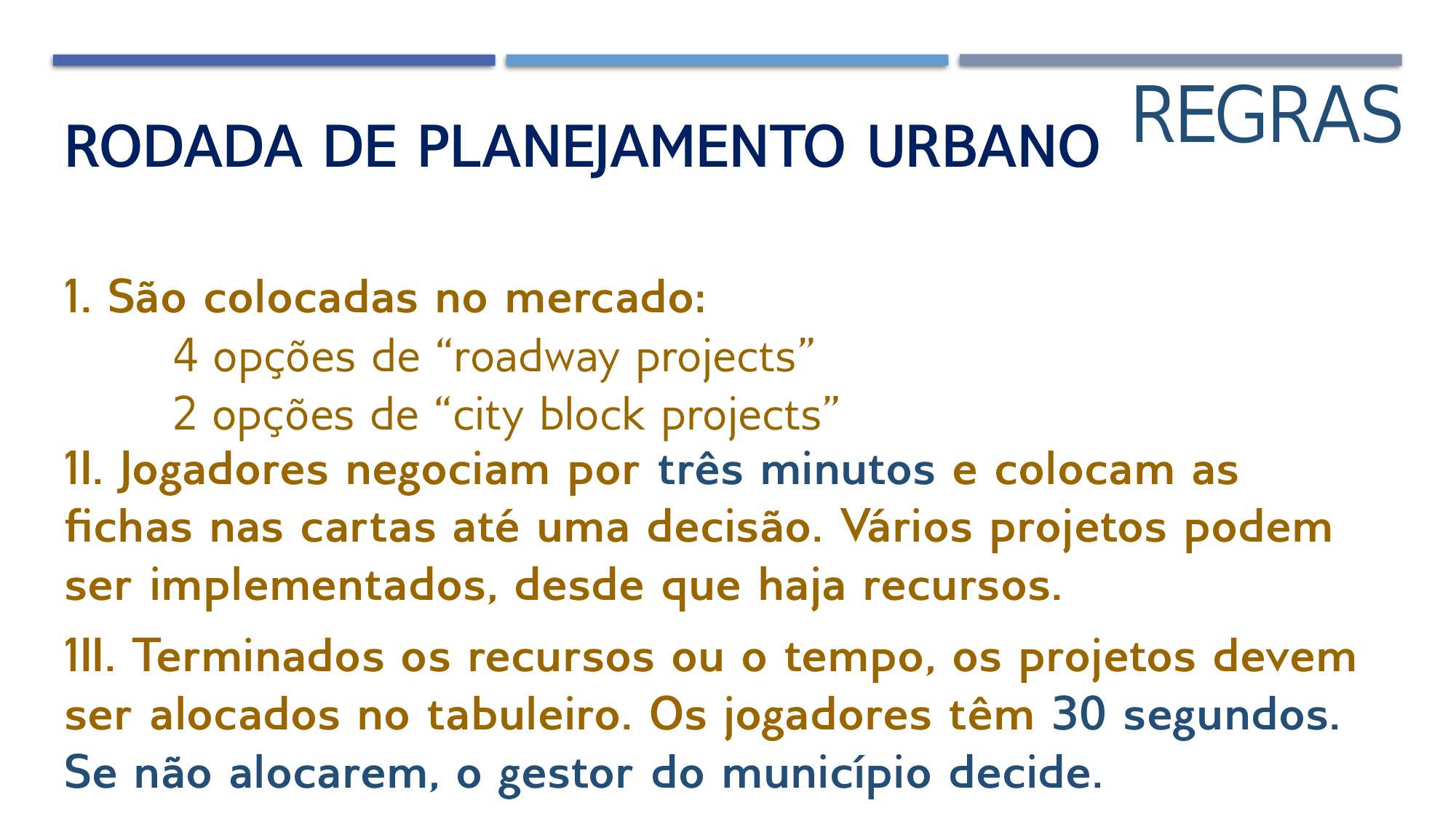

REGRAS
RODADA DE PLANEJAMENTO URBANO
1. São colocadas no mercado:
4 opções de “roadway projects”
2 opções de “city block projects”
1I. Jogadores negociam por três minutos e colocam as fichas nas cartas até uma decisão. Vários projetos podem ser implementados, desde que haja recursos.
1II. Terminados os recursos ou o tempo, os projetos devem ser alocados no tabuleiro. Os jogadores têm 30 segundos. Se não alocarem, o gestor do município decide.